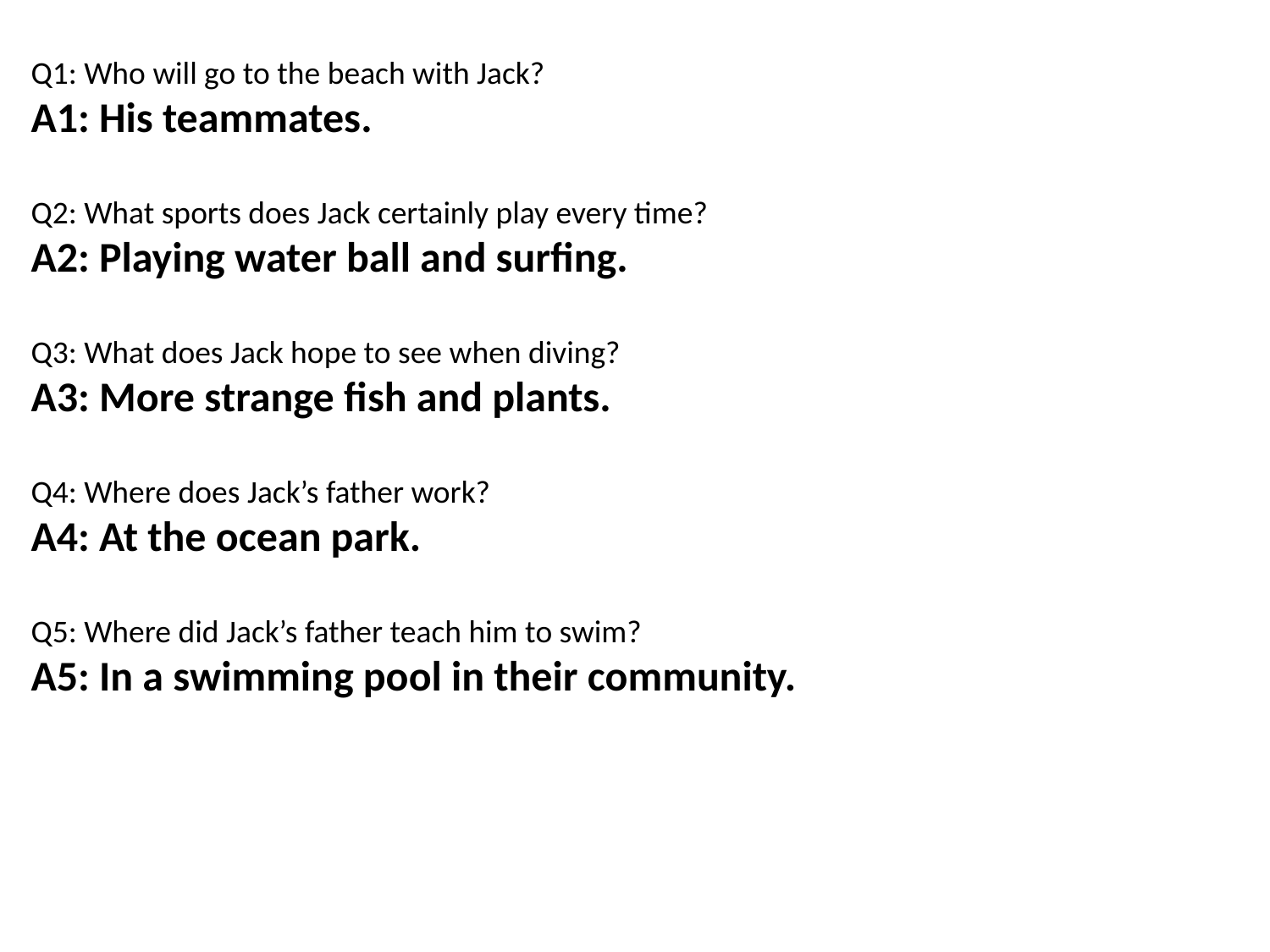

Q1: Who will go to the beach with Jack?
A1: His teammates.

Q2: What sports does Jack certainly play every time?
A2: Playing water ball and surfing.

Q3: What does Jack hope to see when diving?
A3: More strange fish and plants.

Q4: Where does Jack’s father work?
A4: At the ocean park.

Q5: Where did Jack’s father teach him to swim?
A5: In a swimming pool in their community.